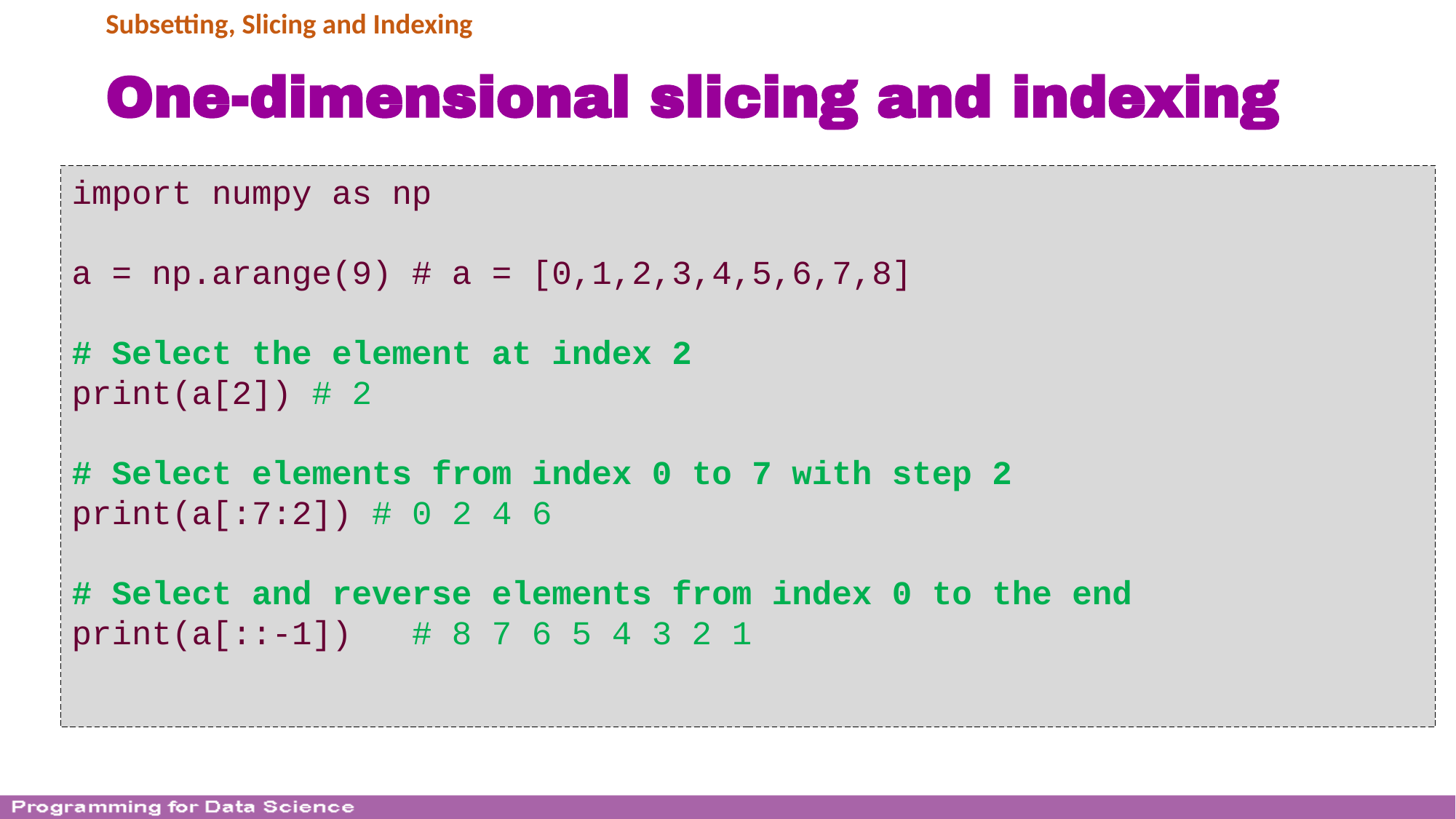

Subsetting, Slicing and Indexing
# One-dimensional slicing and indexing
import numpy as np

a = np.arange(9) # a = [0,1,2,3,4,5,6,7,8]

# Select the element at index 2
print(a[2]) # 2

# Select elements from index 0 to 7 with step 2
print(a[:7:2]) # 0 2 4 6

# Select and reverse elements from index 0 to the end
print(a[::-1])   # 8 7 6 5 4 3 2 1
47